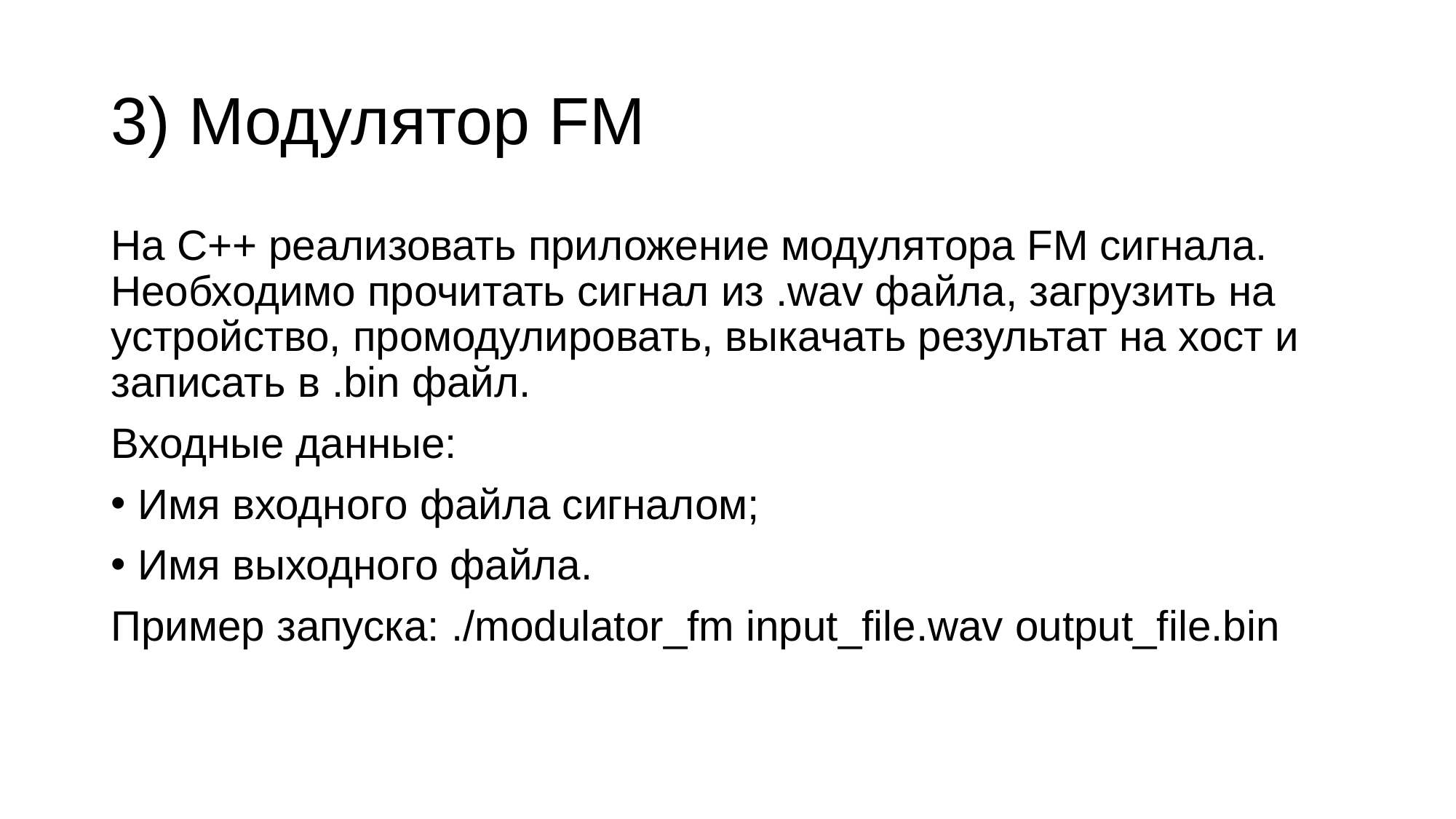

# 3) Модулятор FM
На С++ реализовать приложение модулятора FМ сигнала. Необходимо прочитать сигнал из .wav файла, загрузить на устройство, промодулировать, выкачать результат на хост и записать в .bin файл.
Входные данные:
Имя входного файла сигналом;
Имя выходного файла.
Пример запуска: ./modulator_fm input_file.wav output_file.bin